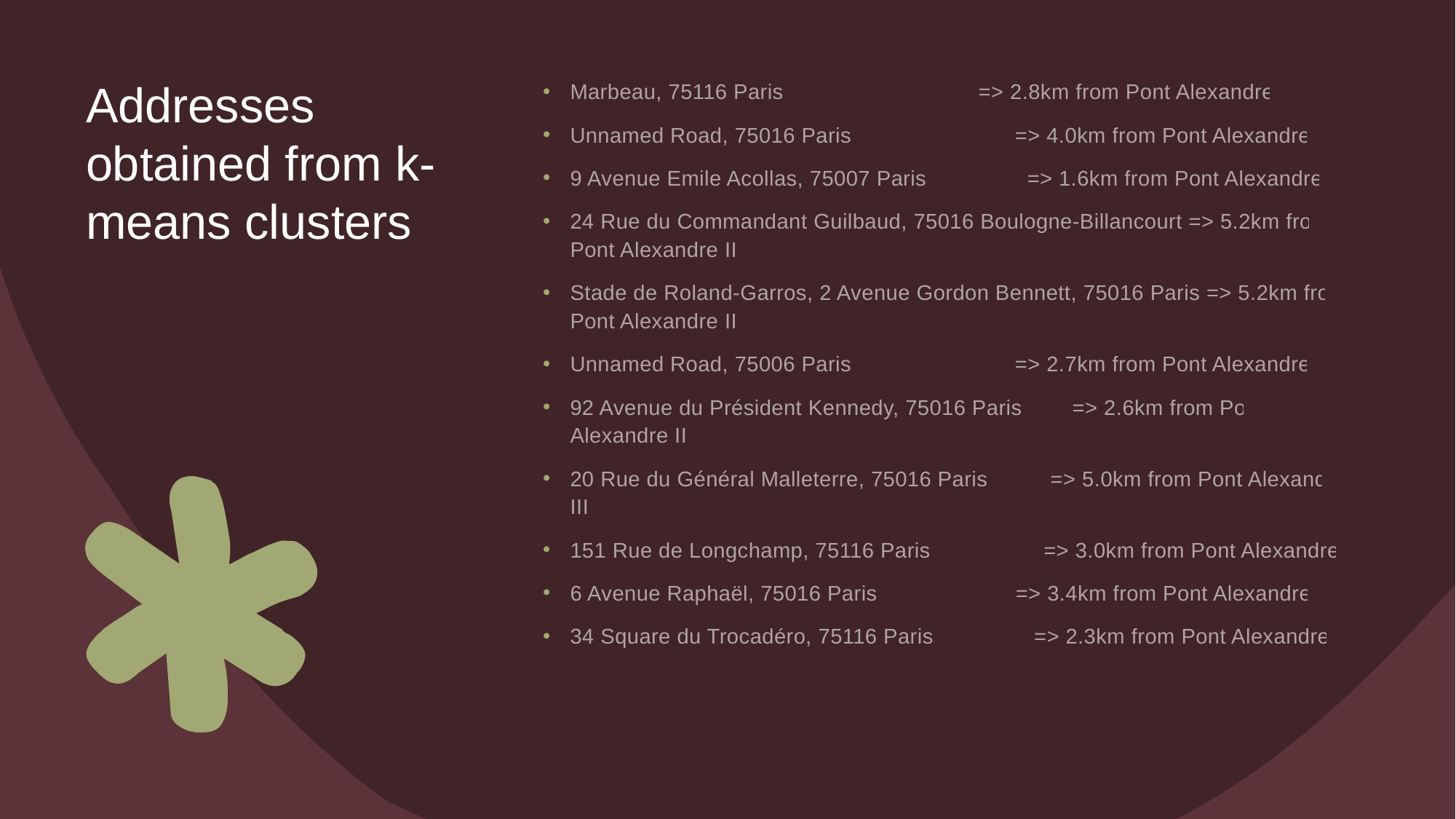

# Addresses obtained from k-means clusters
Marbeau, 75116 Paris                               => 2.8km from Pont Alexandre III
Unnamed Road, 75016 Paris                          => 4.0km from Pont Alexandre III
9 Avenue Emile Acollas, 75007 Paris                => 1.6km from Pont Alexandre III
24 Rue du Commandant Guilbaud, 75016 Boulogne-Billancourt => 5.2km from Pont Alexandre III
Stade de Roland-Garros, 2 Avenue Gordon Bennett, 75016 Paris => 5.2km from Pont Alexandre III
Unnamed Road, 75006 Paris                          => 2.7km from Pont Alexandre III
92 Avenue du Président Kennedy, 75016 Paris        => 2.6km from Pont Alexandre III
20 Rue du Général Malleterre, 75016 Paris          => 5.0km from Pont Alexandre III
151 Rue de Longchamp, 75116 Paris                  => 3.0km from Pont Alexandre III
6 Avenue Raphaël, 75016 Paris                      => 3.4km from Pont Alexandre III
34 Square du Trocadéro, 75116 Paris                => 2.3km from Pont Alexandre III